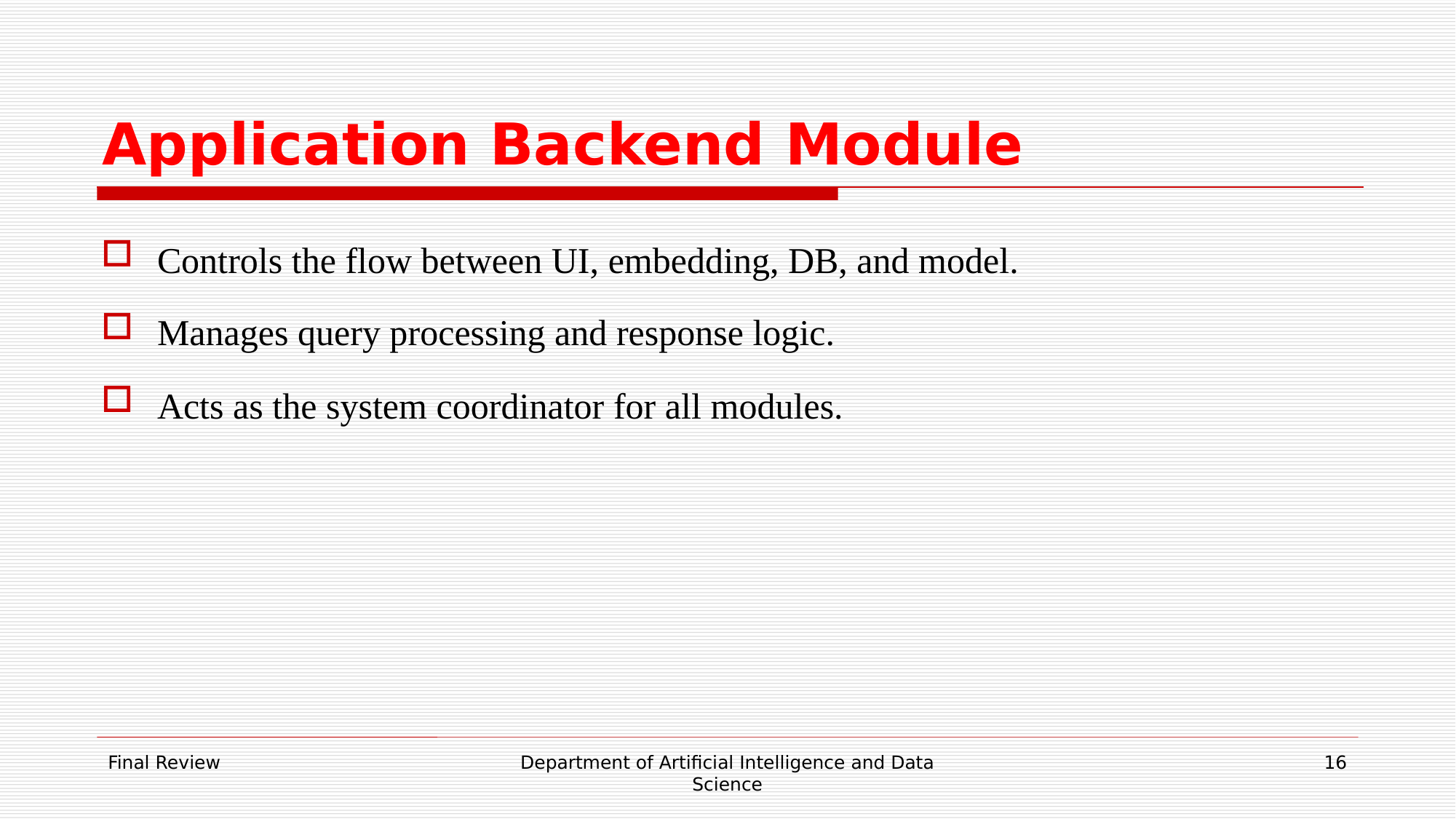

# Application Backend Module
Controls the flow between UI, embedding, DB, and model.
Manages query processing and response logic.
Acts as the system coordinator for all modules.
Final Review
Department of Artificial Intelligence and Data Science
16